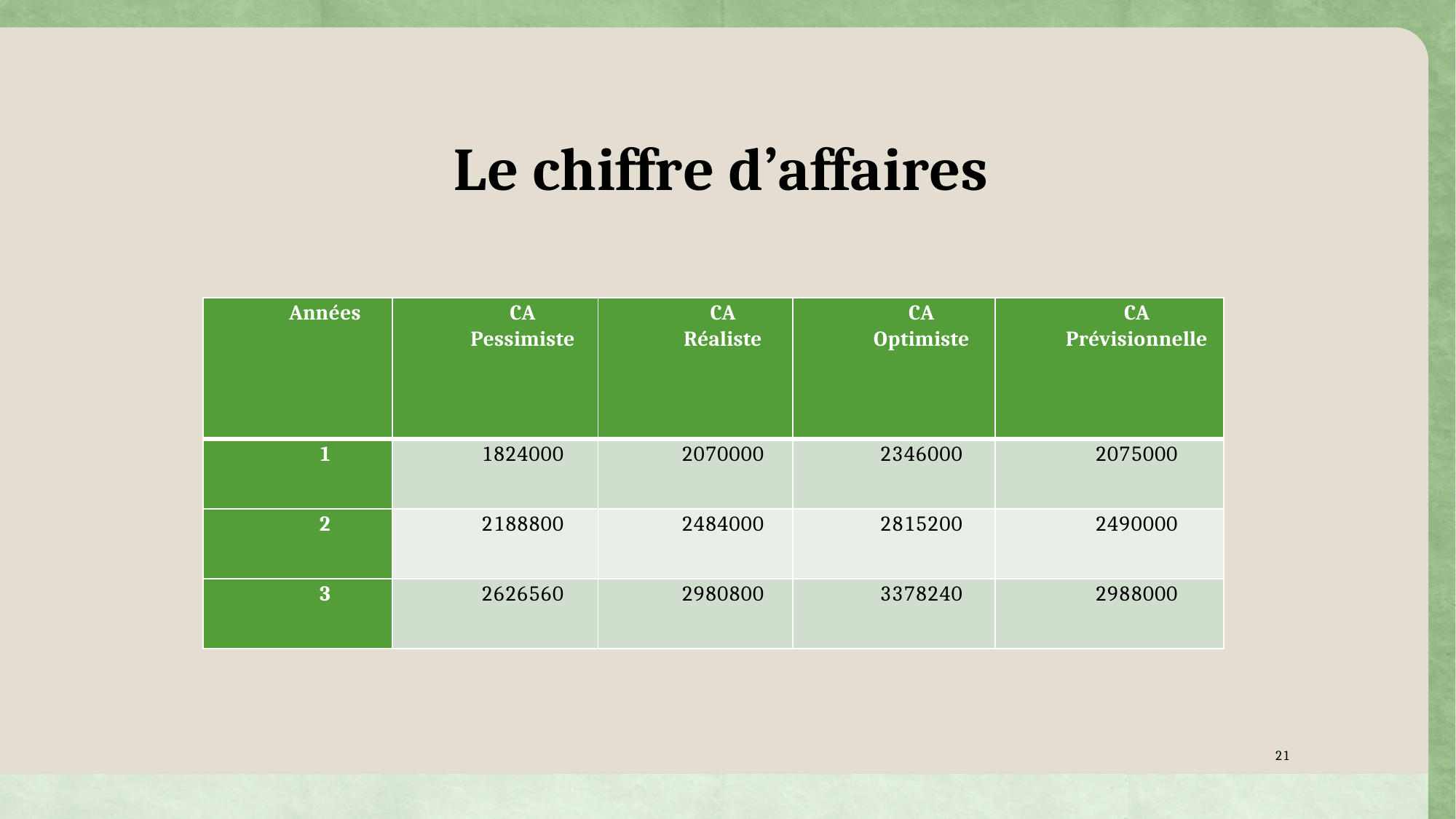

# Le chiffre d’affaires
| Années | CA Pessimiste | CA Réaliste | CA Optimiste | CA Prévisionnelle |
| --- | --- | --- | --- | --- |
| 1 | 1824000 | 2070000 | 2346000 | 2075000 |
| 2 | 2188800 | 2484000 | 2815200 | 2490000 |
| 3 | 2626560 | 2980800 | 3378240 | 2988000 |
21